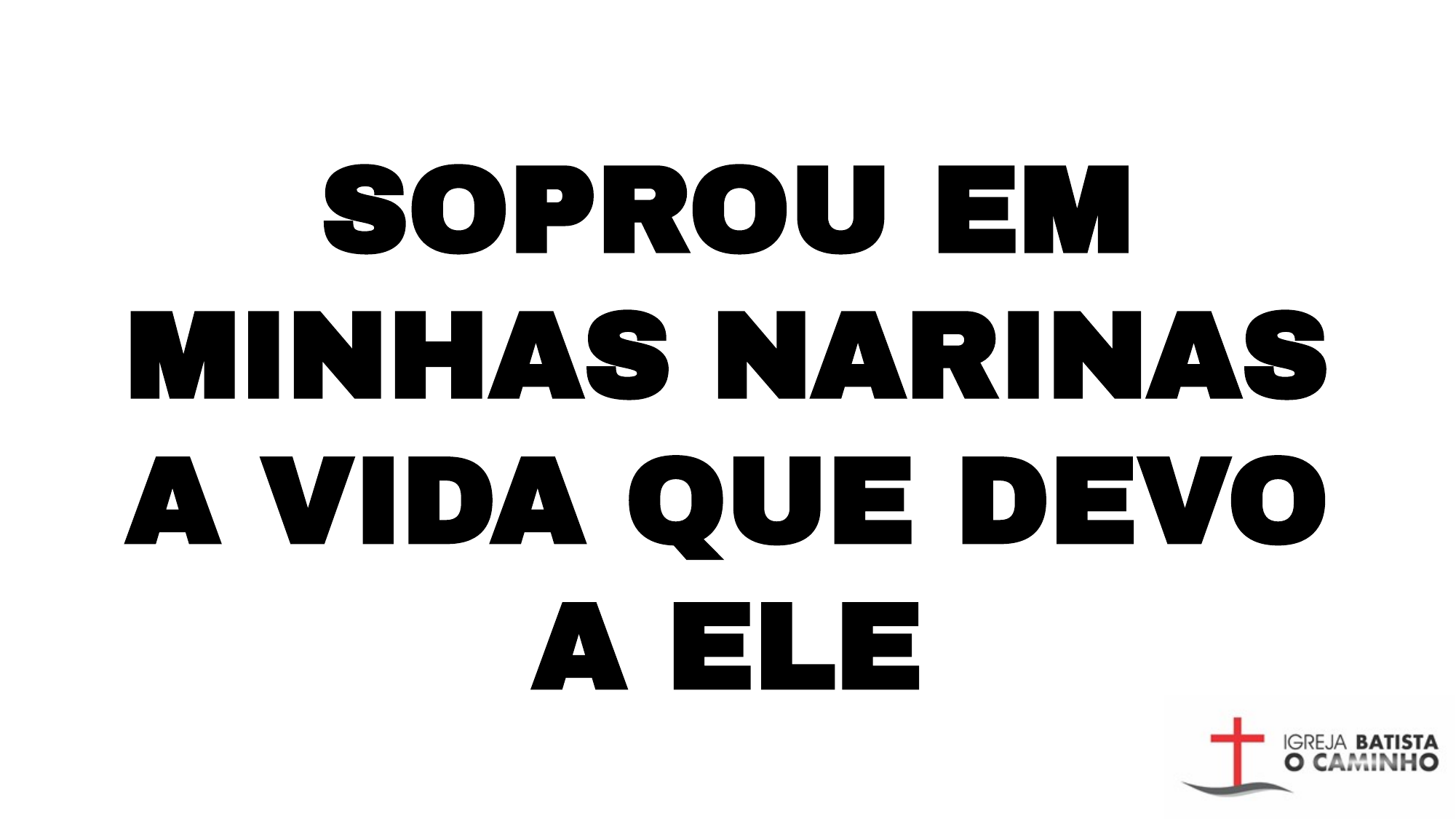

# SOPROU EM MINHAS NARINAS A VIDA QUE DEVO A ELE